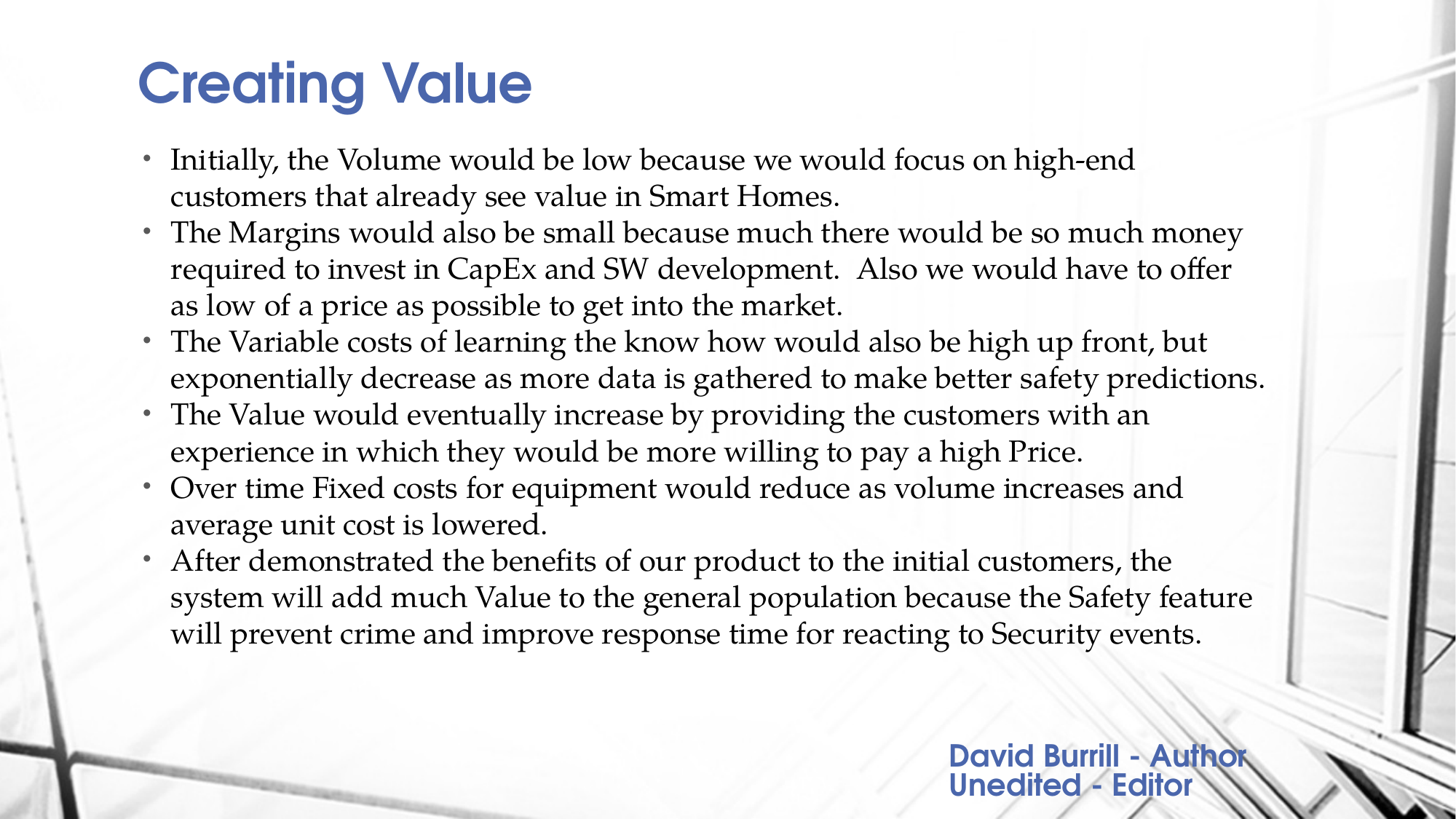

# Creating Value
Initially, the Volume would be low because we would focus on high-end customers that already see value in Smart Homes.
The Margins would also be small because much there would be so much money required to invest in CapEx and SW development.  Also we would have to offer as low of a price as possible to get into the market.
The Variable costs of learning the know how would also be high up front, but exponentially decrease as more data is gathered to make better safety predictions.
The Value would eventually increase by providing the customers with an experience in which they would be more willing to pay a high Price.
Over time Fixed costs for equipment would reduce as volume increases and average unit cost is lowered.
After demonstrated the benefits of our product to the initial customers, the system will add much Value to the general population because the Safety feature will prevent crime and improve response time for reacting to Security events.
David Burrill - Author
Unedited - Editor